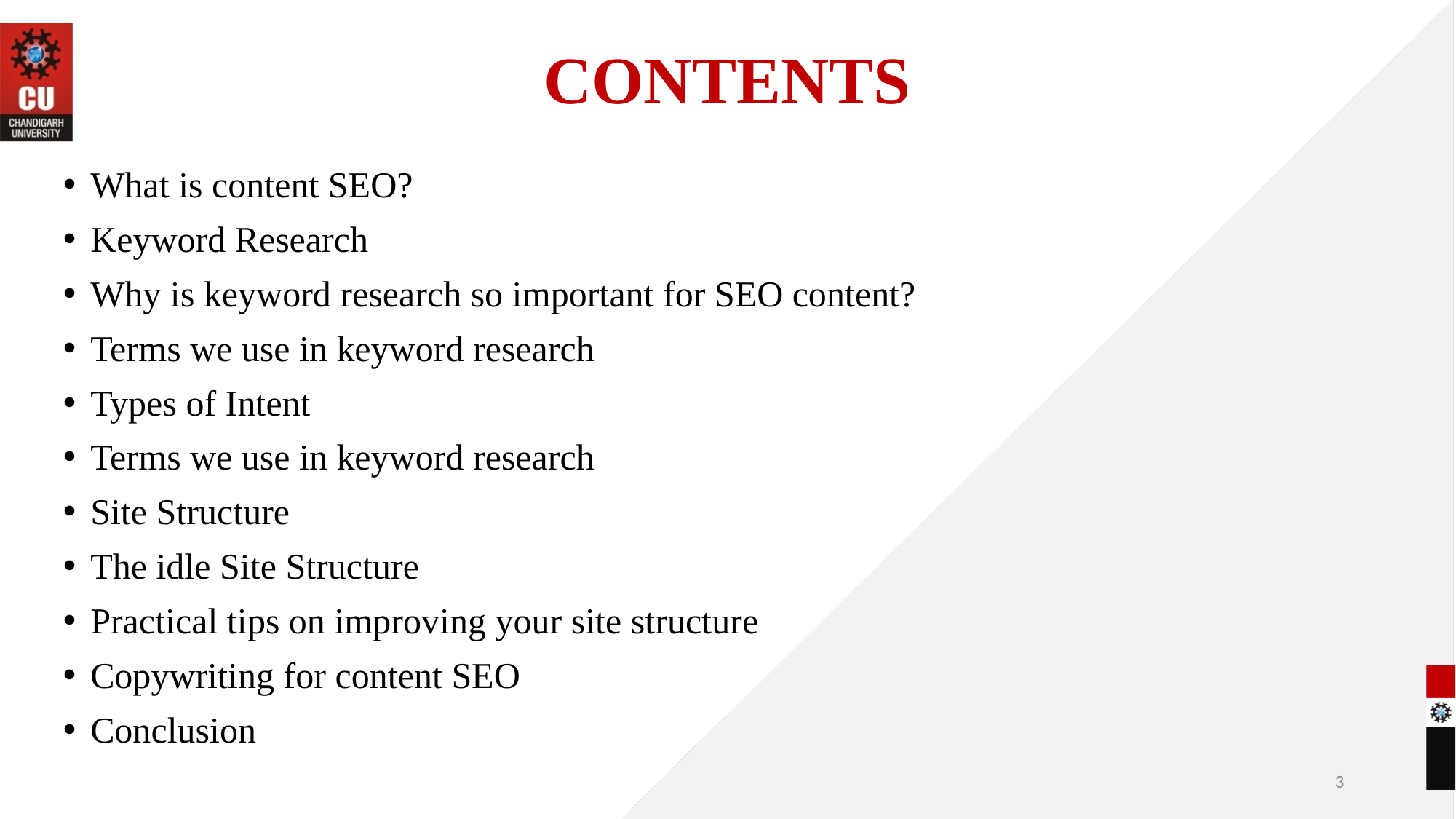

# CONTENTS
What is content SEO?
Keyword Research
Why is keyword research so important for SEO content?
Terms we use in keyword research
Types of Intent
Terms we use in keyword research
Site Structure
The idle Site Structure
Practical tips on improving your site structure
Copywriting for content SEO
Conclusion

3